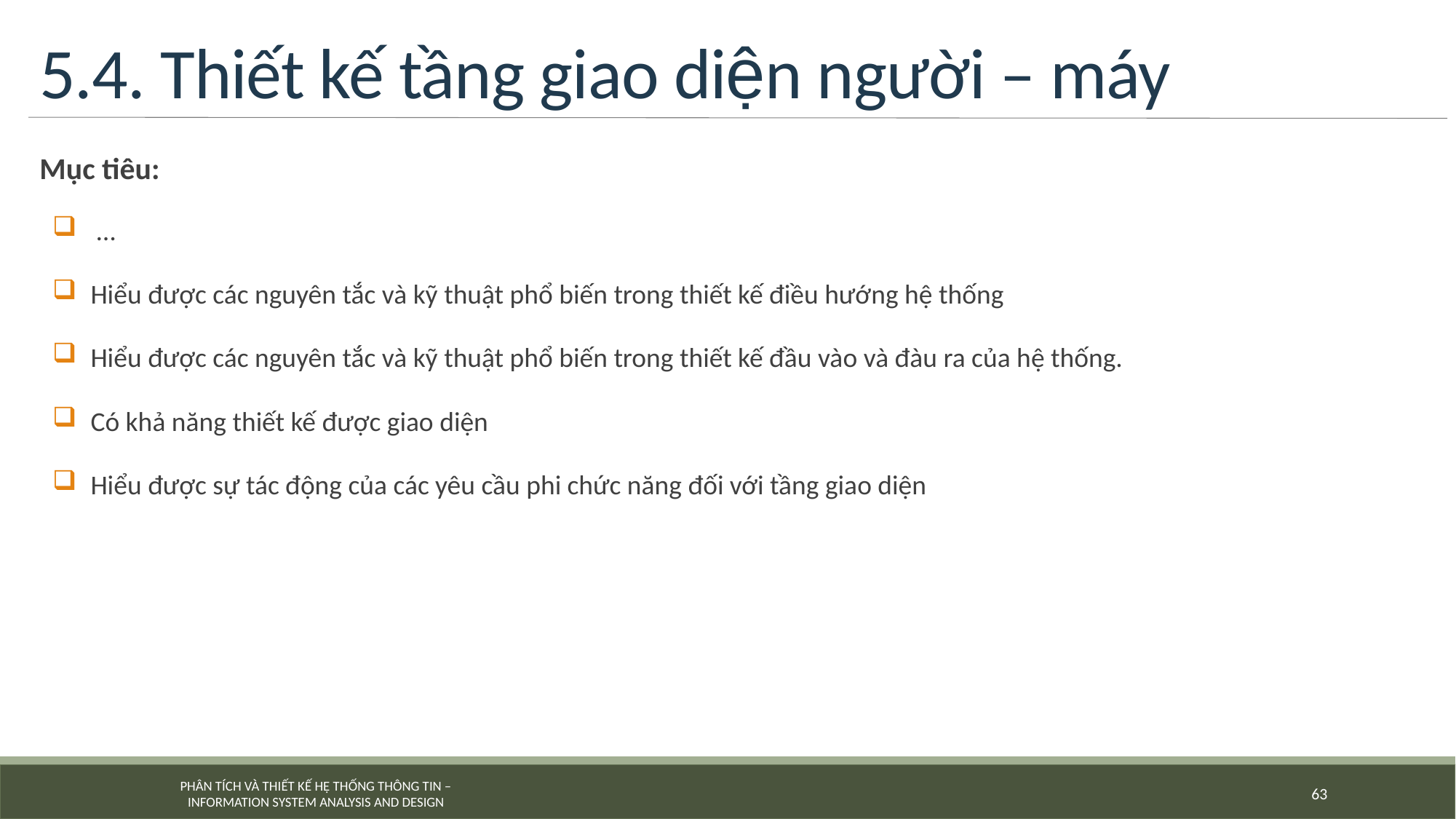

# 5.4. Thiết kế tầng giao diện người – máy
Mục tiêu:
 …
Hiểu được các nguyên tắc và kỹ thuật phổ biến trong thiết kế điều hướng hệ thống
Hiểu được các nguyên tắc và kỹ thuật phổ biến trong thiết kế đầu vào và đàu ra của hệ thống.
Có khả năng thiết kế được giao diện
Hiểu được sự tác động của các yêu cầu phi chức năng đối với tầng giao diện

63